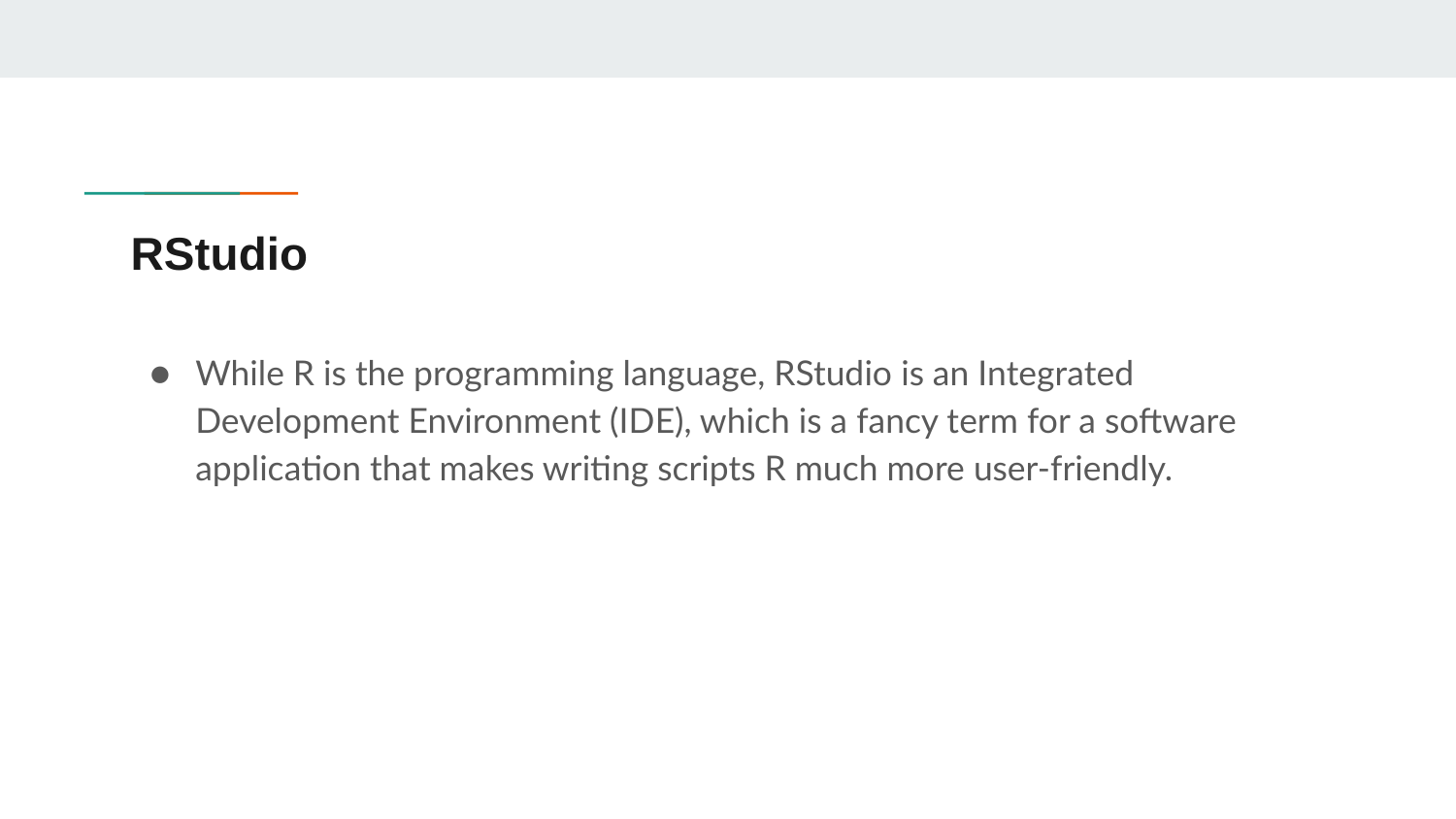

# RStudio
While R is the programming language, RStudio is an Integrated Development Environment (IDE), which is a fancy term for a software application that makes writing scripts R much more user-friendly.